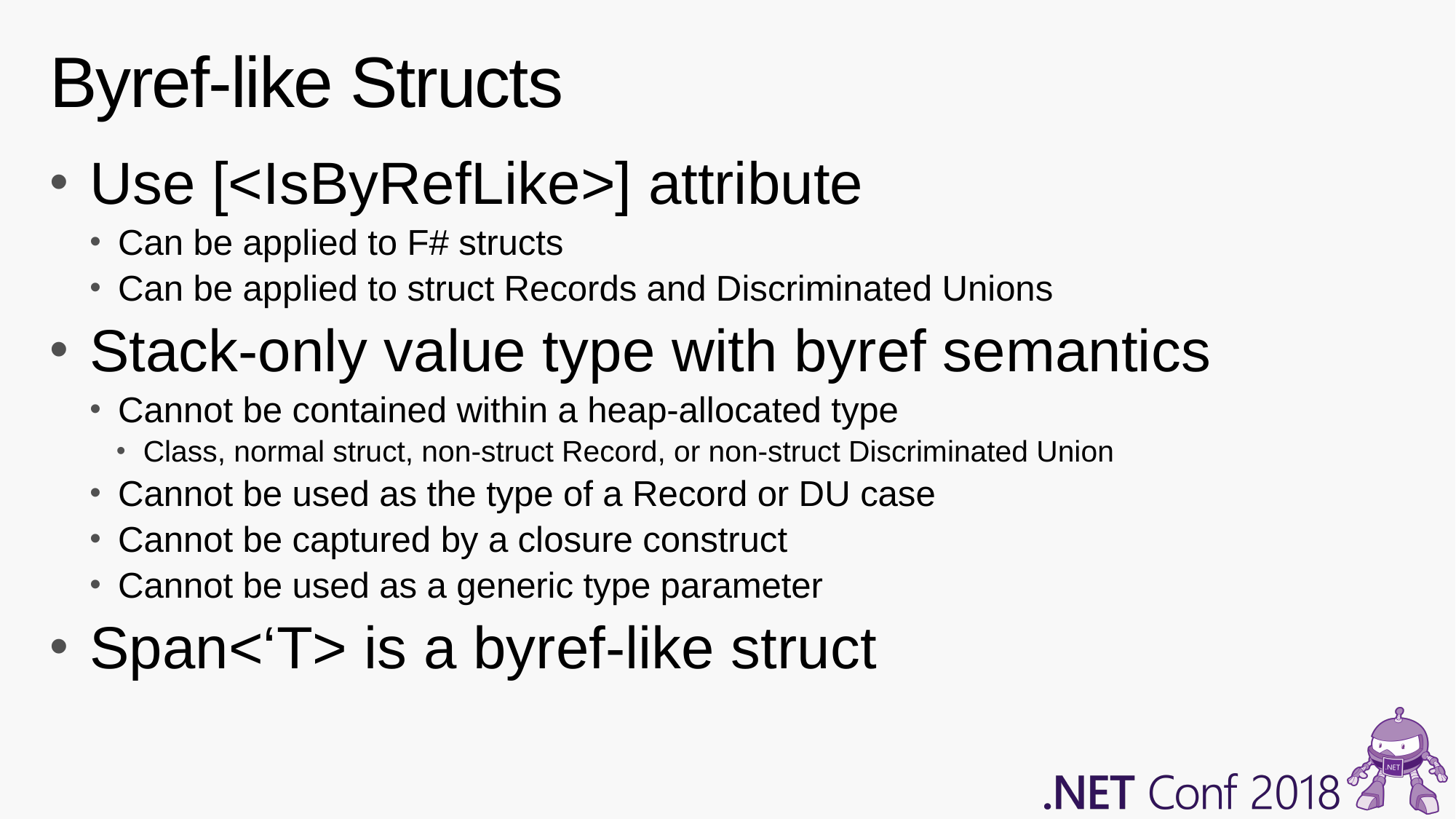

# Byref-like Structs
Use [<IsByRefLike>] attribute
Can be applied to F# structs
Can be applied to struct Records and Discriminated Unions
Stack-only value type with byref semantics
Cannot be contained within a heap-allocated type
Class, normal struct, non-struct Record, or non-struct Discriminated Union
Cannot be used as the type of a Record or DU case
Cannot be captured by a closure construct
Cannot be used as a generic type parameter
Span<‘T> is a byref-like struct